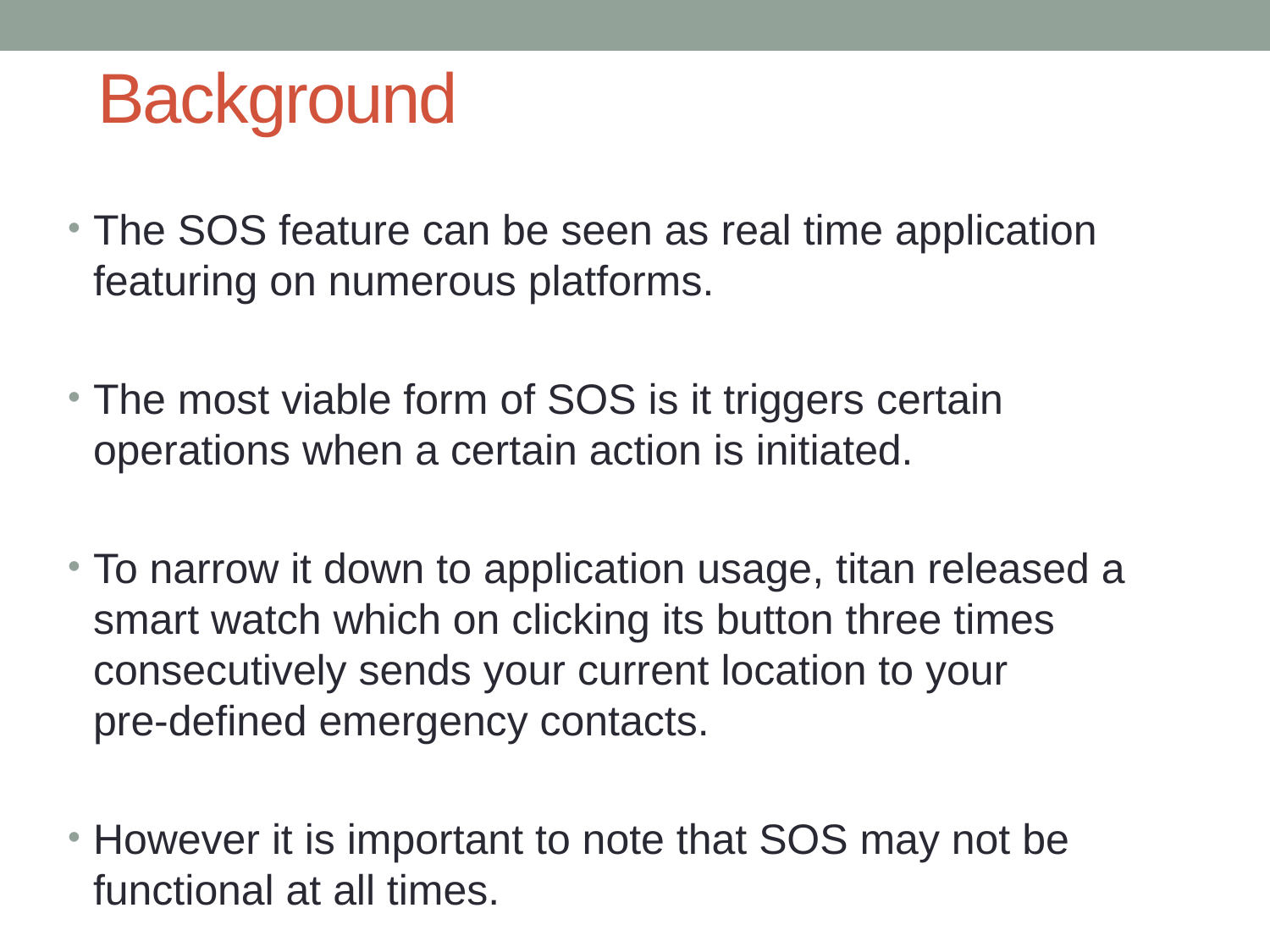

# Background
The SOS feature can be seen as real time application featuring on numerous platforms.

The most viable form of SOS is it triggers certain operations when a certain action is initiated.

To narrow it down to application usage, titan released a smart watch which on clicking its button three times consecutively sends your current location to your         pre-defined emergency contacts.

However it is important to note that SOS may not be functional at all times.